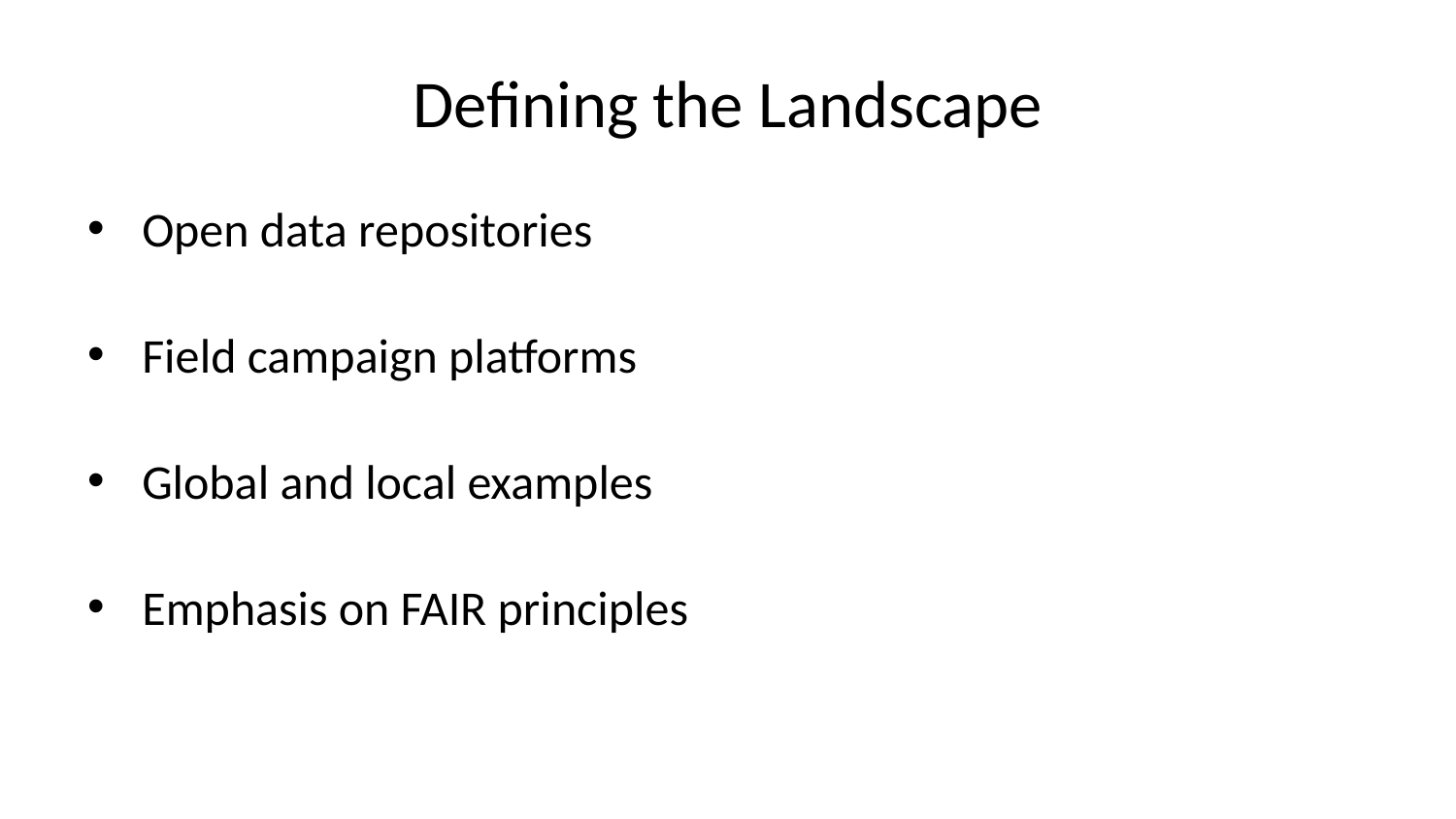

# Defining the Landscape
Open data repositories
Field campaign platforms
Global and local examples
Emphasis on FAIR principles